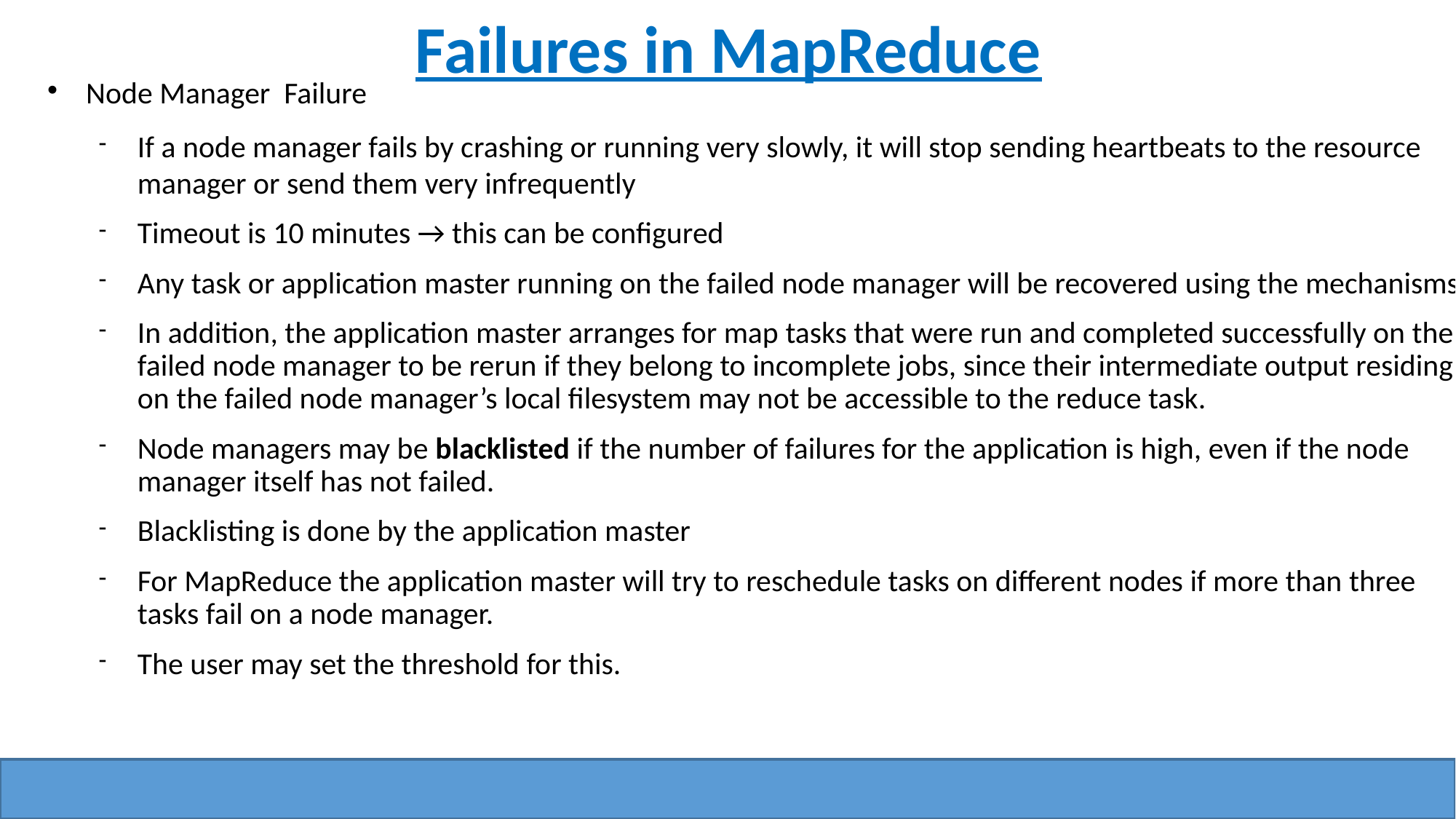

Failures in MapReduce
Node Manager  Failure
If a node manager fails by crashing or running very slowly, it will stop sending heartbeats to the resource manager or send them very infrequently
Timeout is 10 minutes → this can be configured
Any task or application master running on the failed node manager will be recovered using the mechanisms
In addition, the application master arranges for map tasks that were run and completed successfully on the failed node manager to be rerun if they belong to incomplete jobs, since their intermediate output residing on the failed node manager’s local filesystem may not be accessible to the reduce task.
Node managers may be blacklisted if the number of failures for the application is high, even if the node manager itself has not failed.
Blacklisting is done by the application master
For MapReduce the application master will try to reschedule tasks on different nodes if more than three tasks fail on a node manager.
The user may set the threshold for this.